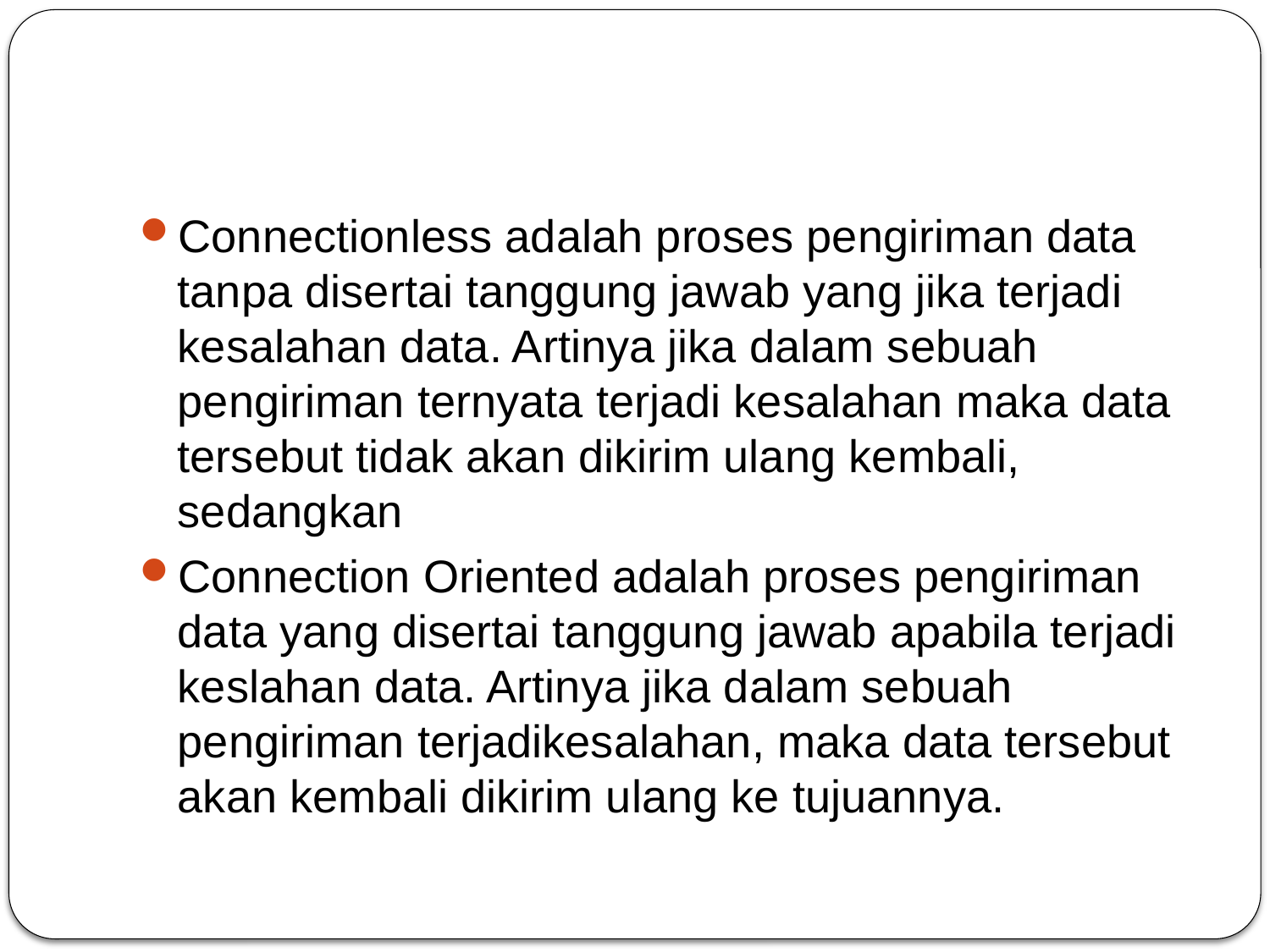

#
Connectionless adalah proses pengiriman data tanpa disertai tanggung jawab yang jika terjadi kesalahan data. Artinya jika dalam sebuah pengiriman ternyata terjadi kesalahan maka data tersebut tidak akan dikirim ulang kembali, sedangkan
Connection Oriented adalah proses pengiriman data yang disertai tanggung jawab apabila terjadi keslahan data. Artinya jika dalam sebuah pengiriman terjadikesalahan, maka data tersebut akan kembali dikirim ulang ke tujuannya.